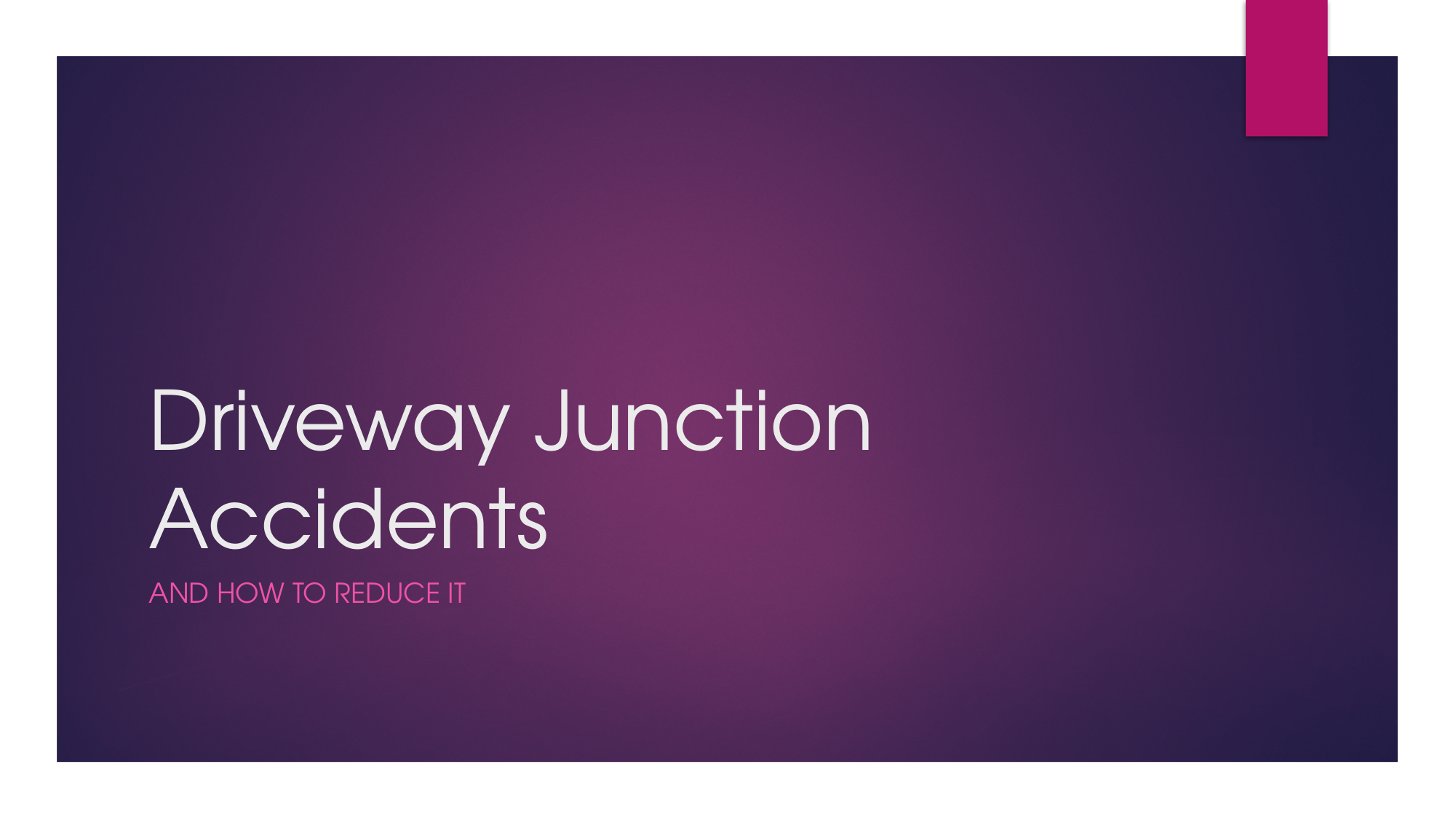

# Driveway Junction Accidents
And how to reduce it